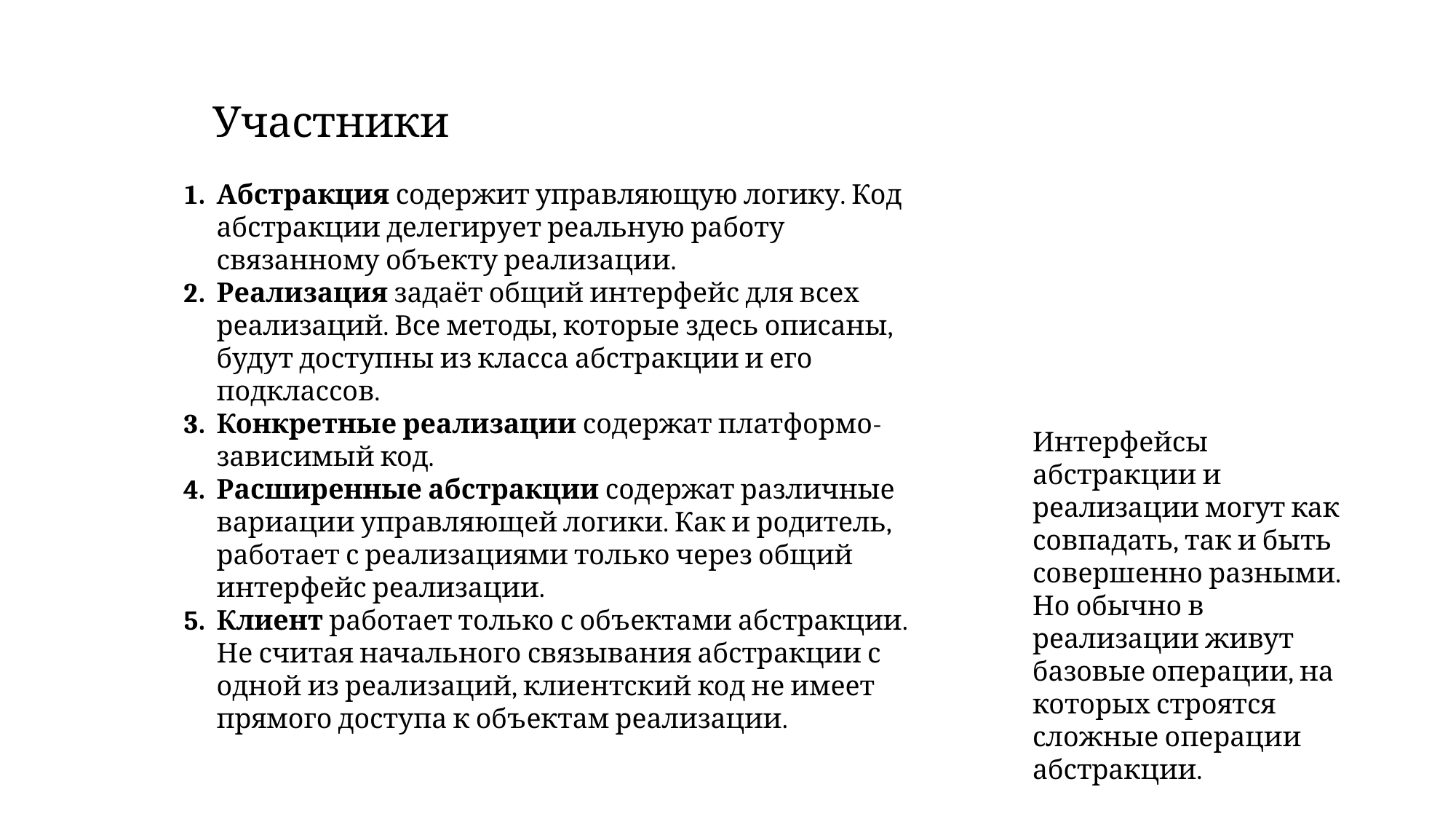

# Участники
Абстракция содержит управляющую логику. Код абстракции делегирует реальную работу связанному объекту реализации.
Реализация задаёт общий интерфейс для всех реализаций. Все методы, которые здесь описаны, будут доступны из класса абстракции и его подклассов.
Конкретные реализации содержат платформо-зависимый код.
Расширенные абстракции содержат различные вариации управляющей логики. Как и родитель, работает с реализациями только через общий интерфейс реализации.
Клиент работает только с объектами абстракции. Не считая начального связывания абстракции с одной из реализаций, клиентский код не имеет прямого доступа к объектам реализации.
Интерфейсы абстракции и реализации могут как совпадать, так и быть совершенно разными. Но обычно в реализации живут базовые операции, на которых строятся сложные операции абстракции.